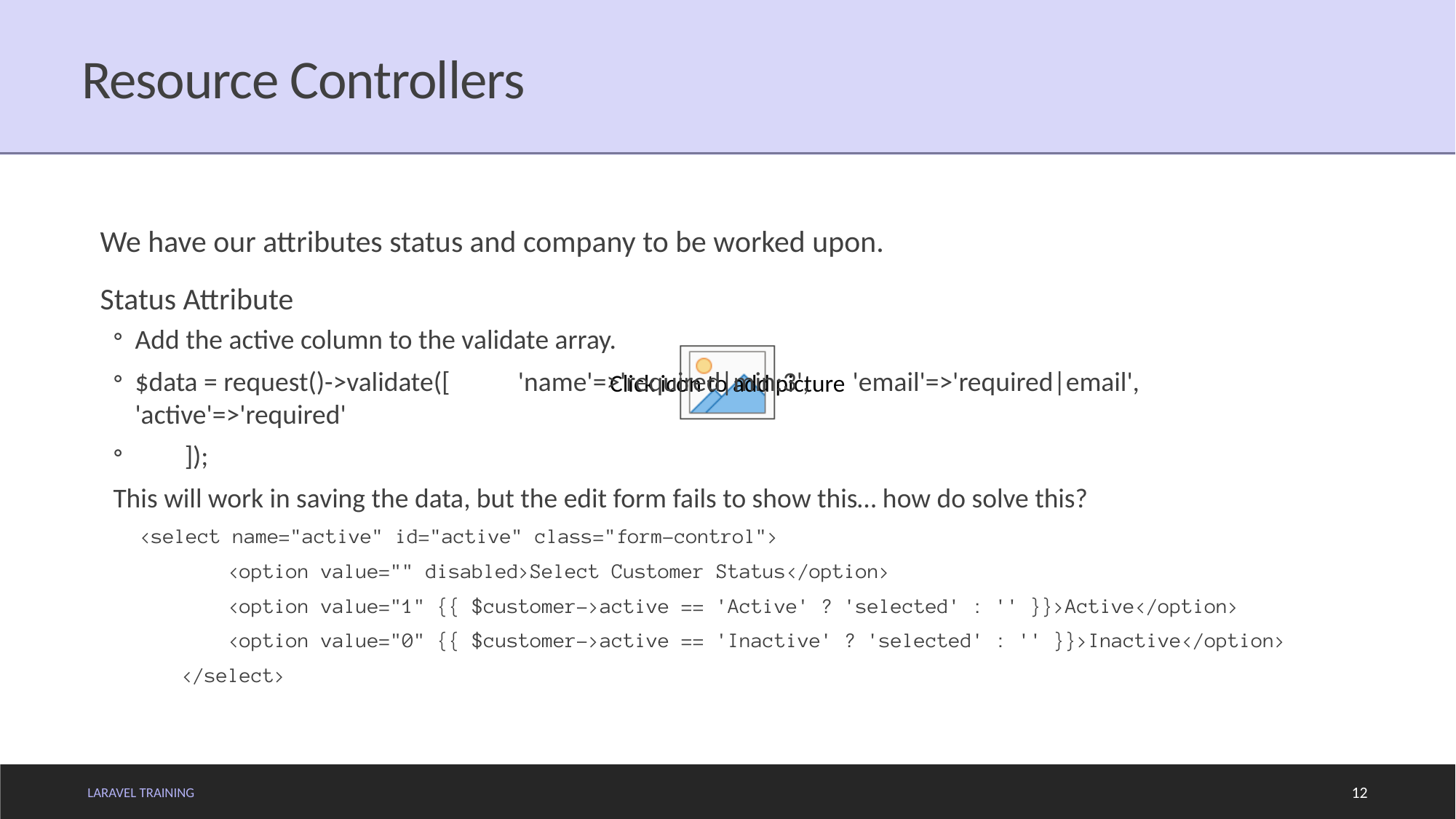

# Resource Controllers
We have our attributes status and company to be worked upon.
Status Attribute
Add the active column to the validate array.
$data = request()->validate([           'name'=>'required|min:3',       'email'=>'required|email',            'active'=>'required'
        ]);
This will work in saving the data, but the edit form fails to show this… how do solve this?
 <select name="active" id="active" class="form-control">
        <option value="" disabled>Select Customer Status</option>
        <option value="1" {{ $customer->active == 'Active' ? 'selected' : '' }}>Active</option>
        <option value="0" {{ $customer->active == 'Inactive' ? 'selected' : '' }}>Inactive</option>
    </select>
LARAVEL TRAINING
12